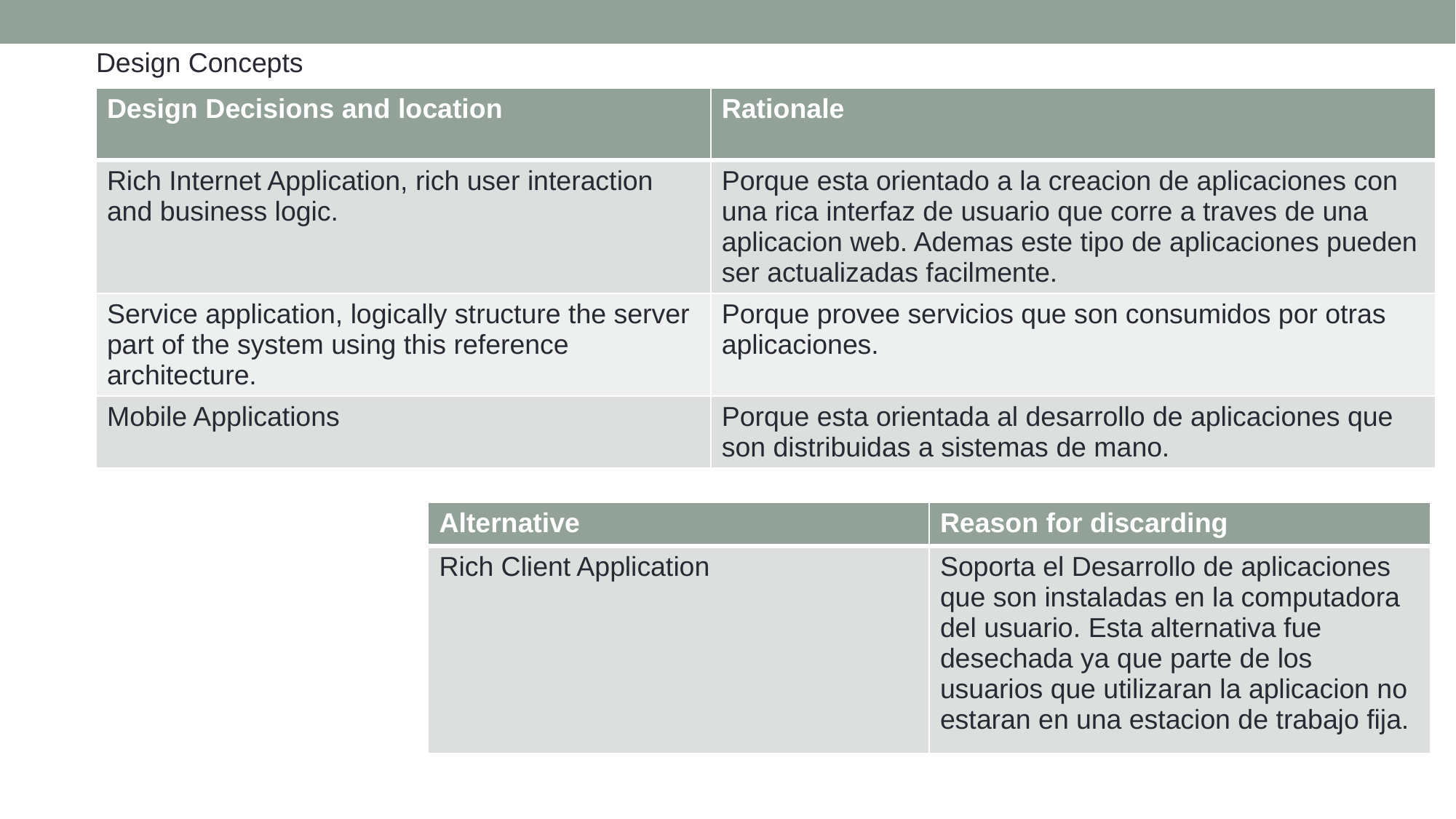

Design Concepts

| Design Decisions and location | Rationale |
| --- | --- |
| Rich Internet Application, rich user interaction and business logic. | Porque esta orientado a la creacion de aplicaciones con una rica interfaz de usuario que corre a traves de una aplicacion web. Ademas este tipo de aplicaciones pueden ser actualizadas facilmente. |
| Service application, logically structure the server part of the system using this reference architecture. | Porque provee servicios que son consumidos por otras aplicaciones. |
| Mobile Applications | Porque esta orientada al desarrollo de aplicaciones que son distribuidas a sistemas de mano. |
| Alternative | Reason for discarding |
| --- | --- |
| Rich Client Application | Soporta el Desarrollo de aplicaciones que son instaladas en la computadora del usuario. Esta alternativa fue desechada ya que parte de los usuarios que utilizaran la aplicacion no estaran en una estacion de trabajo fija. |